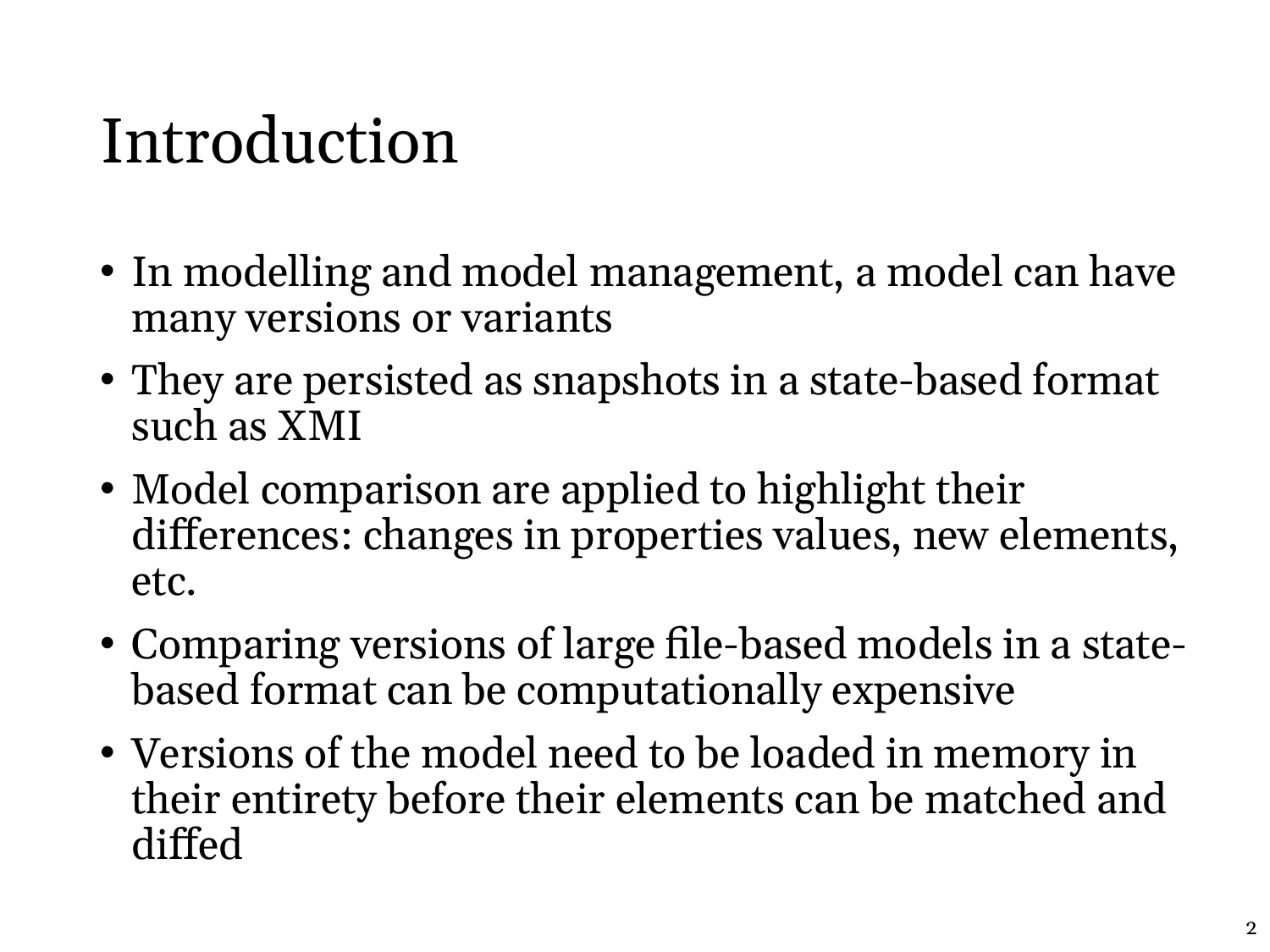

# Introduction
In modelling and model management, a model can have many versions or variants
They are persisted as snapshots in a state-based format such as XMI
Model comparison are applied to highlight their diﬀerences: changes in properties values, new elements, etc.
Comparing versions of large ﬁle-based models in a state-based format can be computationally expensive
Versions of the model need to be loaded in memory in their entirety before their elements can be matched and diﬀed
2